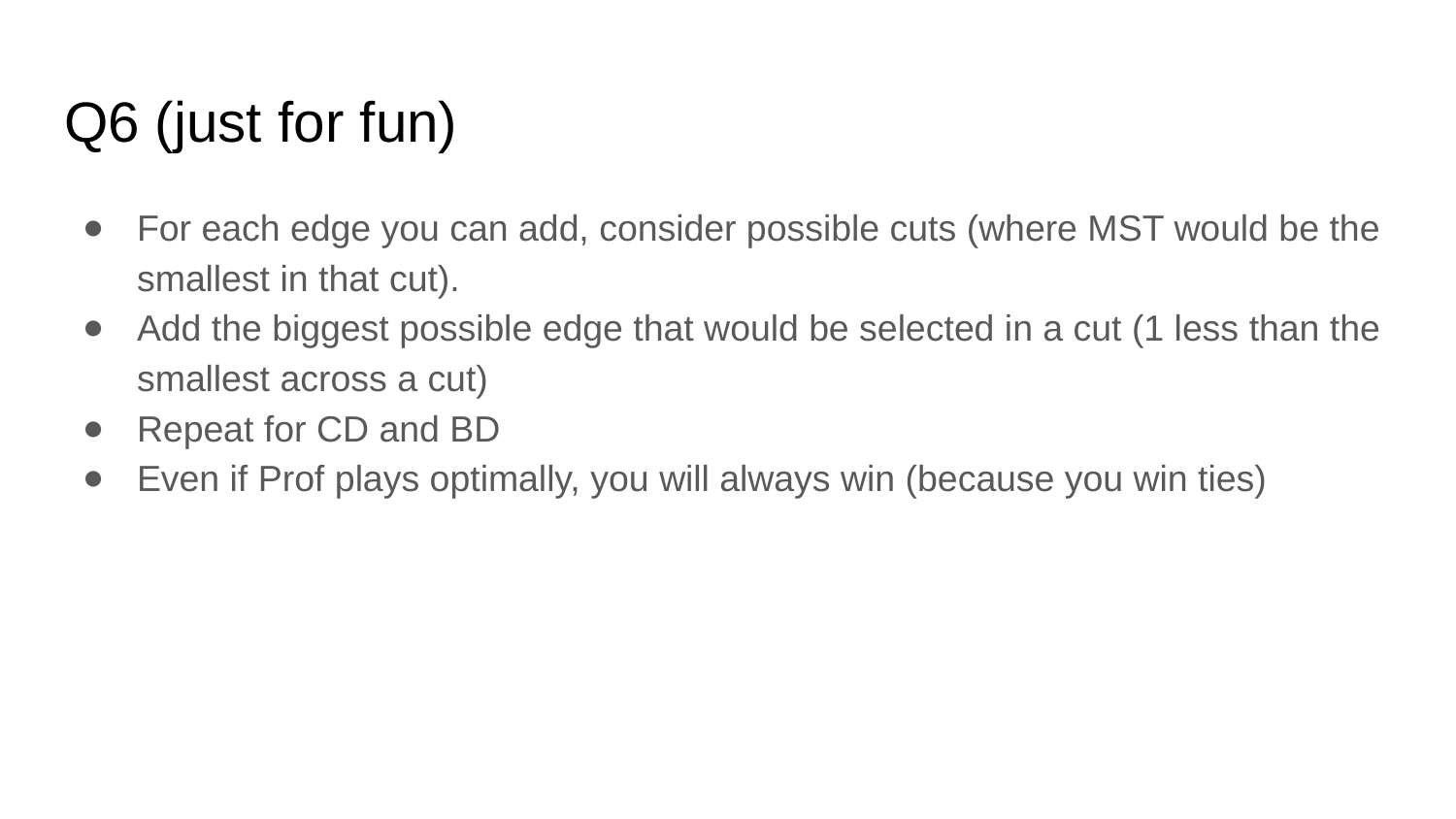

# Q6 (just for fun)
For each edge you can add, consider possible cuts (where MST would be the smallest in that cut).
Add the biggest possible edge that would be selected in a cut (1 less than the smallest across a cut)
Repeat for CD and BD
Even if Prof plays optimally, you will always win (because you win ties)